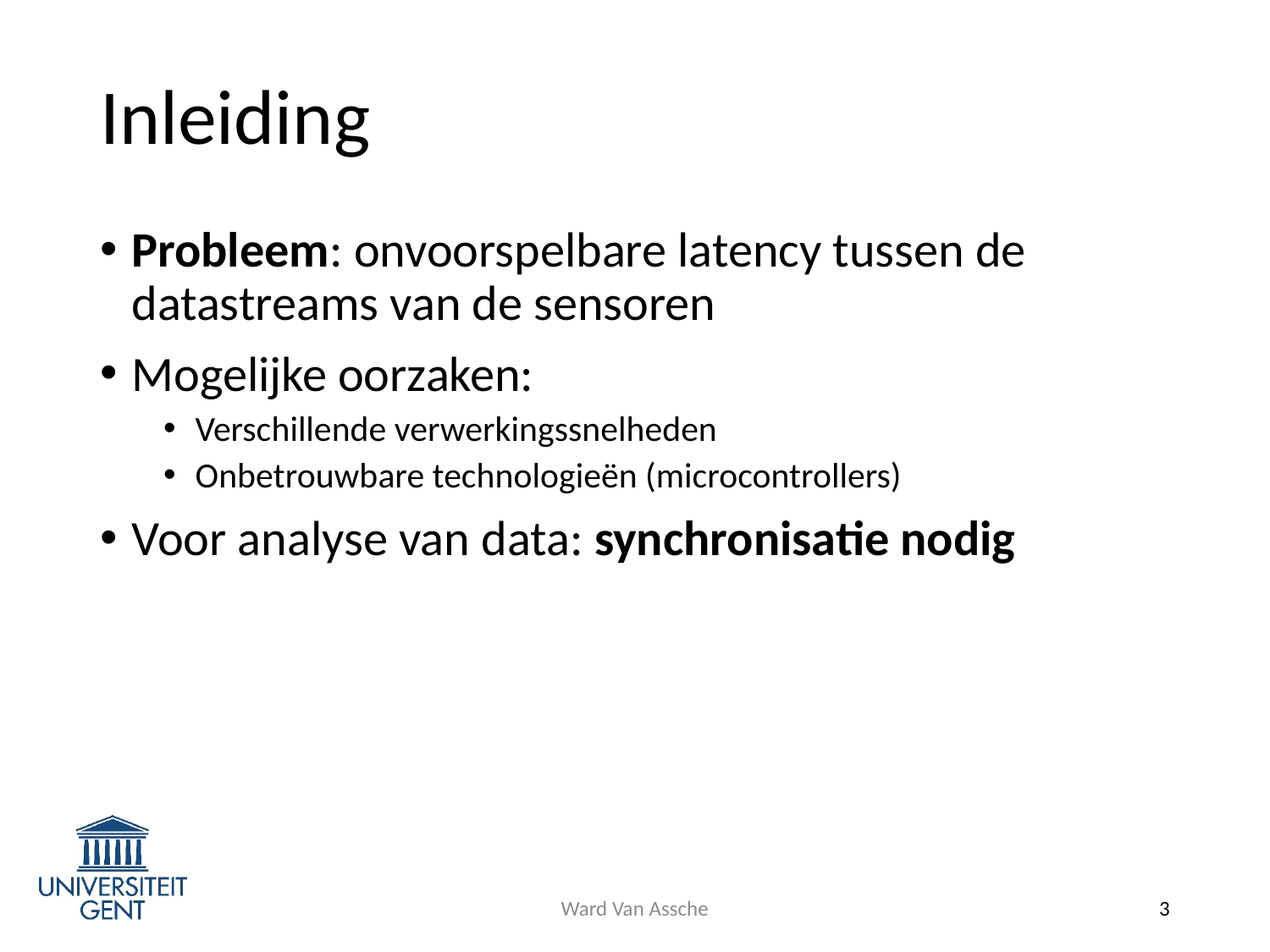

# Inleiding
Probleem: onvoorspelbare latency tussen de datastreams van de sensoren
Mogelijke oorzaken:
Verschillende verwerkingssnelheden
Onbetrouwbare technologieën (microcontrollers)
Voor analyse van data: synchronisatie nodig

Ward Van Assche
3